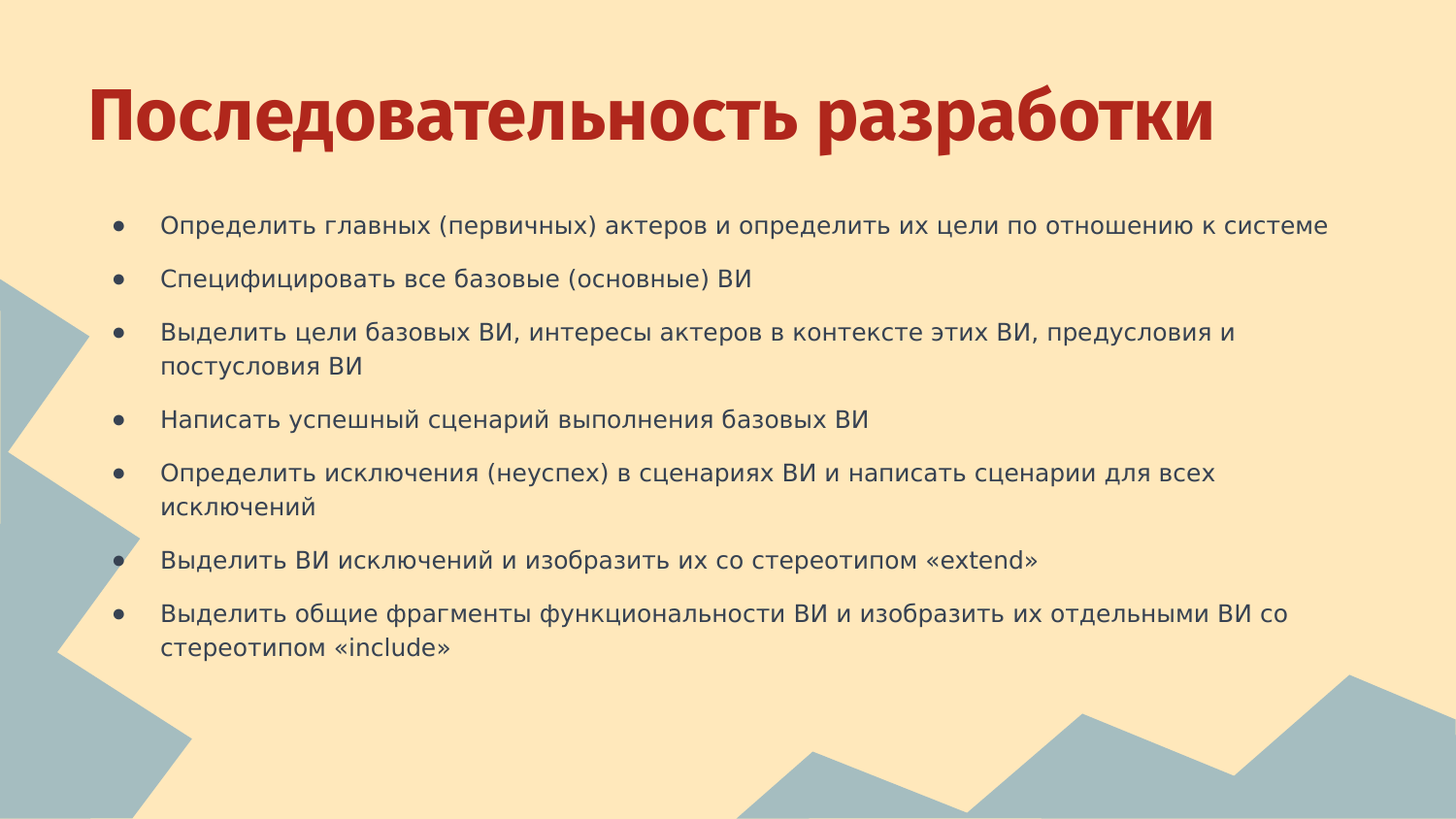

# Последовательность разработки
Определить главных (первичных) актеров и определить их цели по отношению к системе
Специфицировать все базовые (основные) ВИ
Выделить цели базовых ВИ, интересы актеров в контексте этих ВИ, предусловия и постусловия ВИ
Написать успешный сценарий выполнения базовых ВИ
Определить исключения (неуспех) в сценариях ВИ и написать сценарии для всех исключений
Выделить ВИ исключений и изобразить их со стереотипом «extend»
Выделить общие фрагменты функциональности ВИ и изобразить их отдельными ВИ со стереотипом «include»